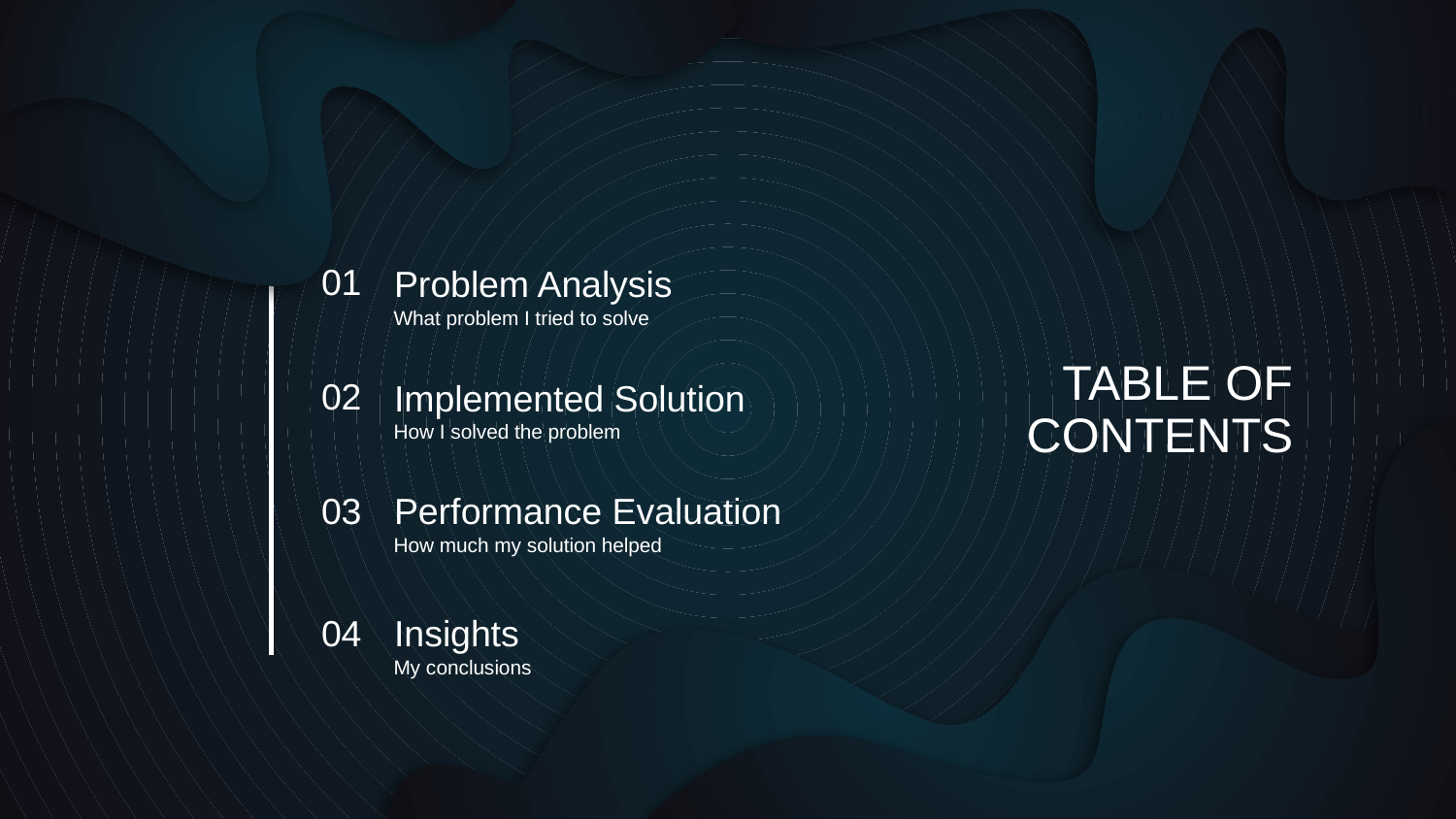

Problem Analysis
01
What problem I tried to solve
# TABLE OF CONTENTS
Implemented Solution
02
How I solved the problem
Performance Evaluation
03
How much my solution helped
Insights
04
My conclusions